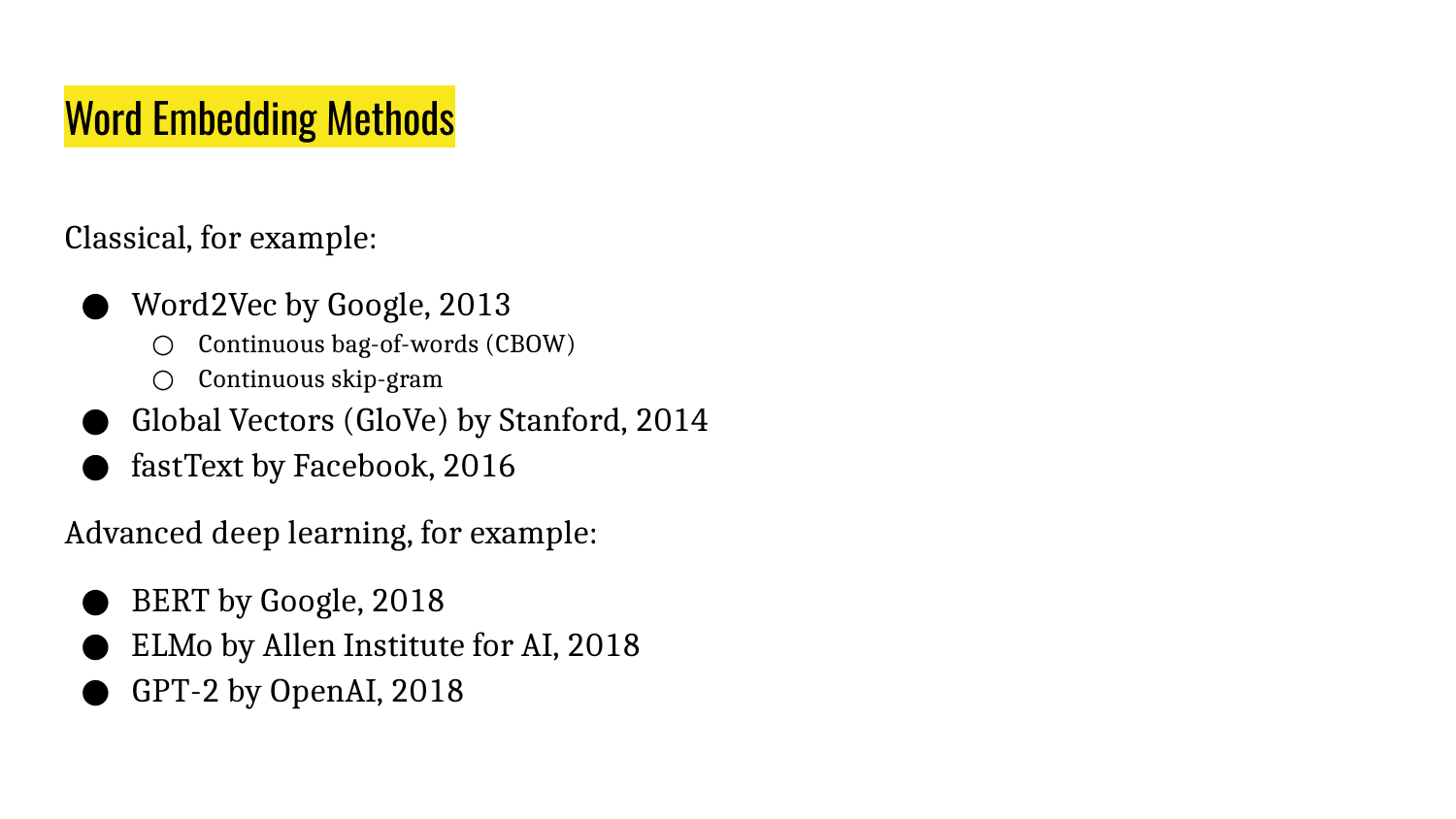

# Word Embedding Methods
Classical, for example:
Word2Vec by Google, 2013
Continuous bag-of-words (CBOW)
Continuous skip-gram
Global Vectors (GloVe) by Stanford, 2014
fastText by Facebook, 2016
Advanced deep learning, for example:
BERT by Google, 2018
ELMo by Allen Institute for AI, 2018
GPT-2 by OpenAI, 2018